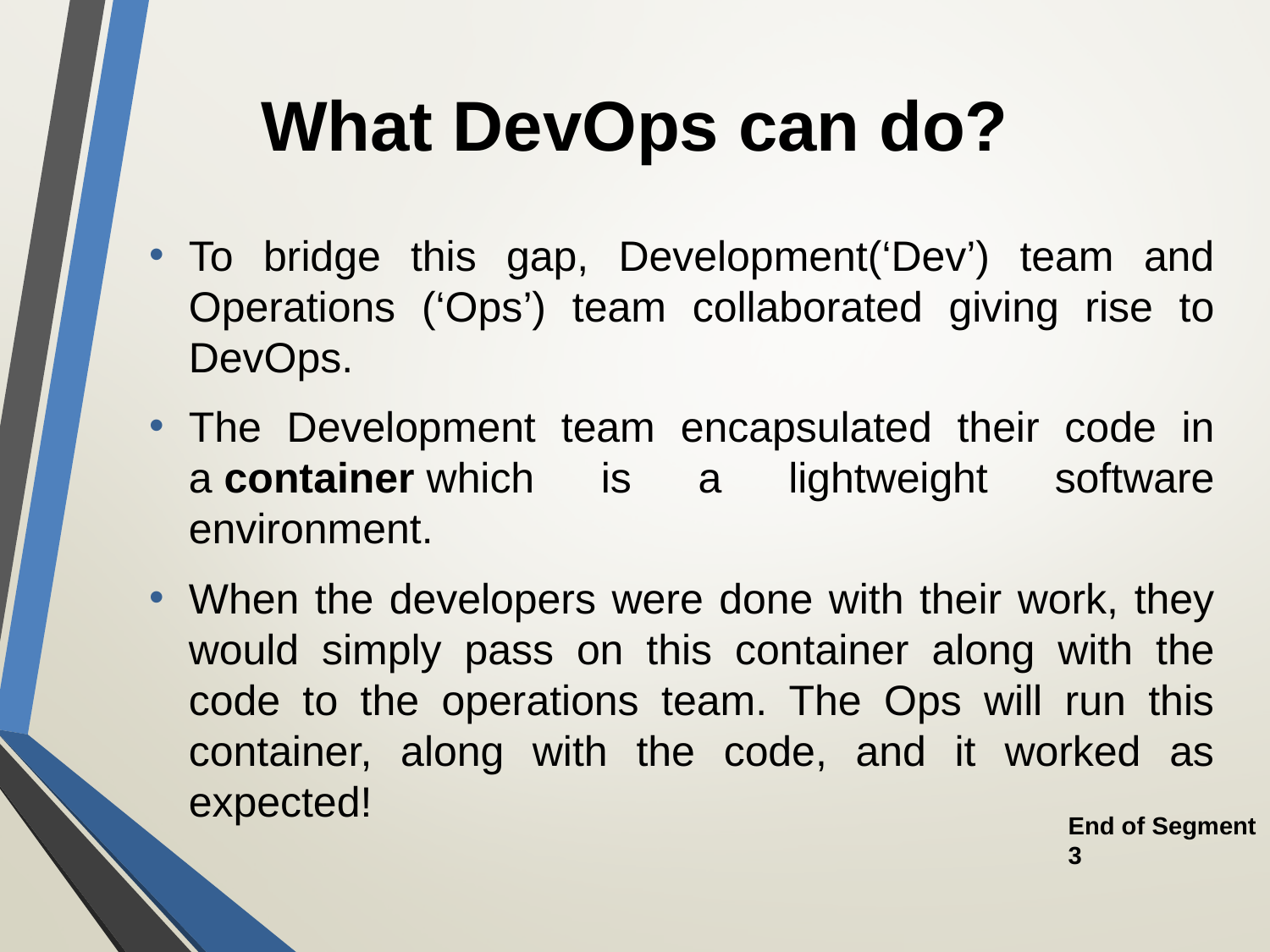

# What DevOps can do?
To bridge this gap, Development(‘Dev’) team and Operations (‘Ops’) team collaborated giving rise to DevOps.
The Development team encapsulated their code in a container which is a lightweight software environment.
When the developers were done with their work, they would simply pass on this container along with the code to the operations team. The Ops will run this container, along with the code, and it worked as expected!
End of Segment 3